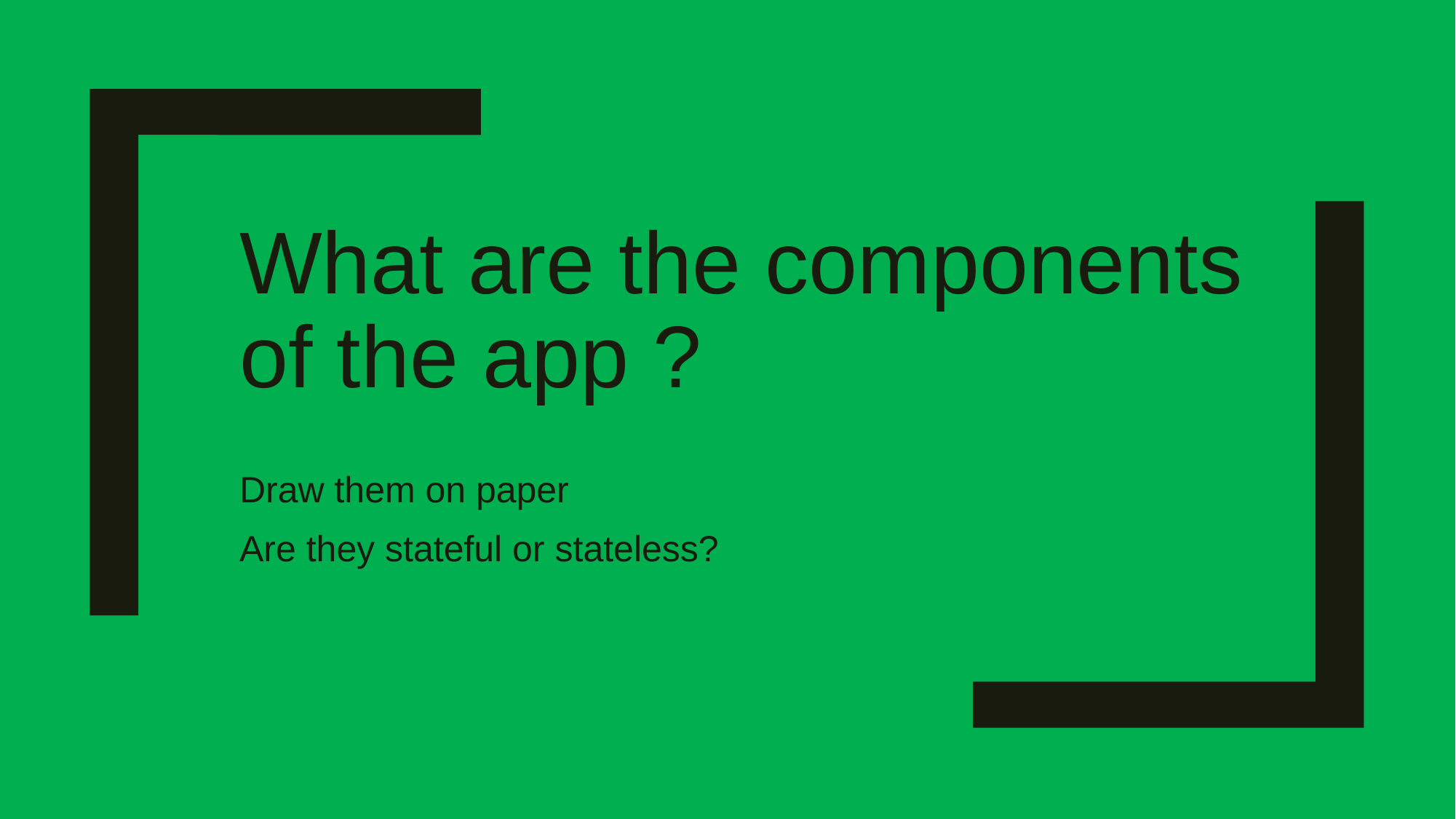

# What are the components of the app ?
Draw them on paper
Are they stateful or stateless?